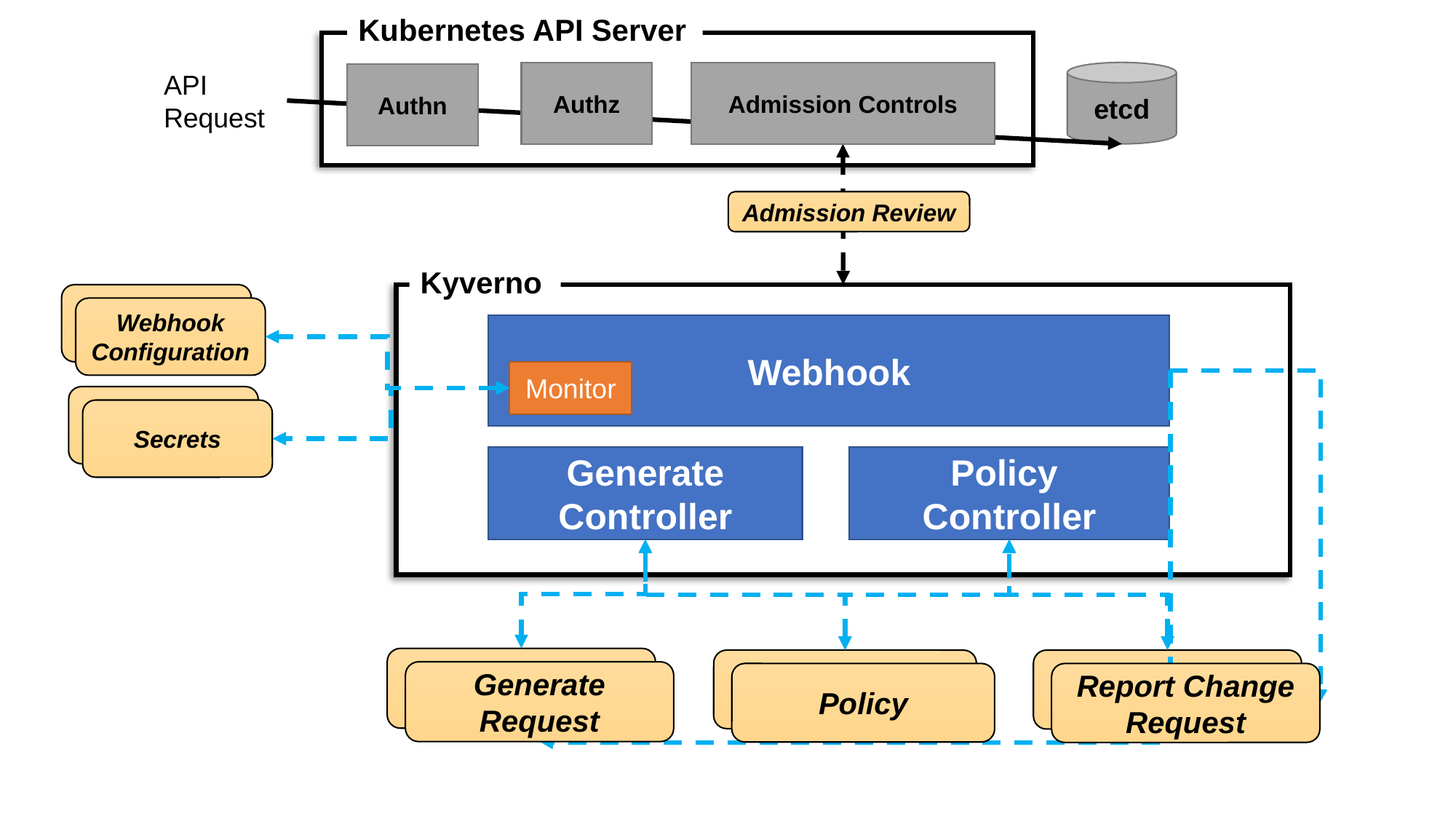

Kubernetes API Server

API
Request
Authz
Admission Controls
etcd
Authn
Admission Review
Kyverno

Webhook Configuration
Webhook
Monitor

Secrets
Generate Controller
Policy
Controller

Policy

Generate Request
Policy
Report Change Request